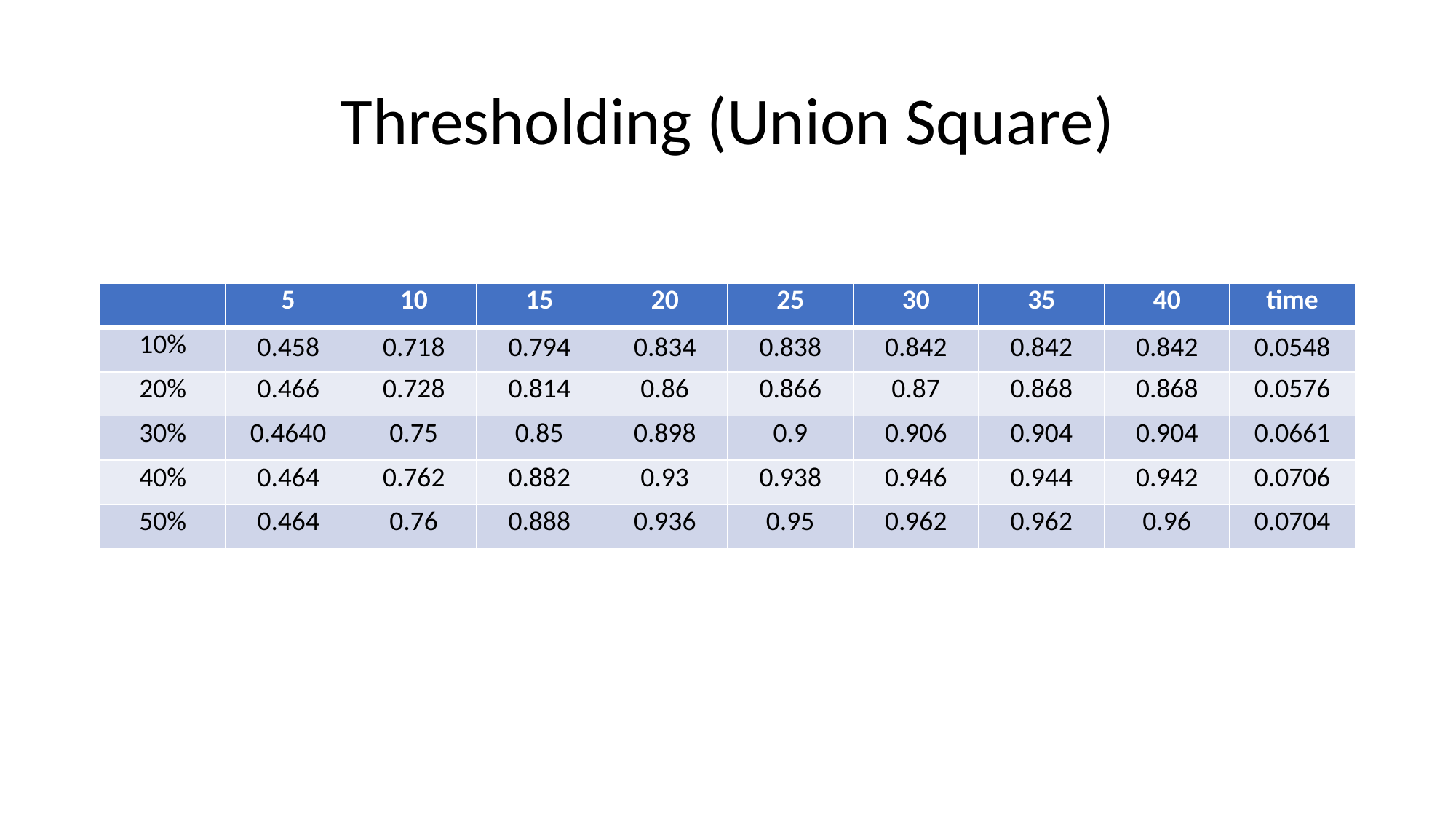

# Thresholding (Union Square)
|  | 5 | 10 | 15 | 20 | 25 | 30 | 35 | 40 | time |
| --- | --- | --- | --- | --- | --- | --- | --- | --- | --- |
| 10% | 0.458 | 0.718 | 0.794 | 0.834 | 0.838 | 0.842 | 0.842 | 0.842 | 0.0548 |
| 20% | 0.466 | 0.728 | 0.814 | 0.86 | 0.866 | 0.87 | 0.868 | 0.868 | 0.0576 |
| 30% | 0.4640 | 0.75 | 0.85 | 0.898 | 0.9 | 0.906 | 0.904 | 0.904 | 0.0661 |
| 40% | 0.464 | 0.762 | 0.882 | 0.93 | 0.938 | 0.946 | 0.944 | 0.942 | 0.0706 |
| 50% | 0.464 | 0.76 | 0.888 | 0.936 | 0.95 | 0.962 | 0.962 | 0.96 | 0.0704 |